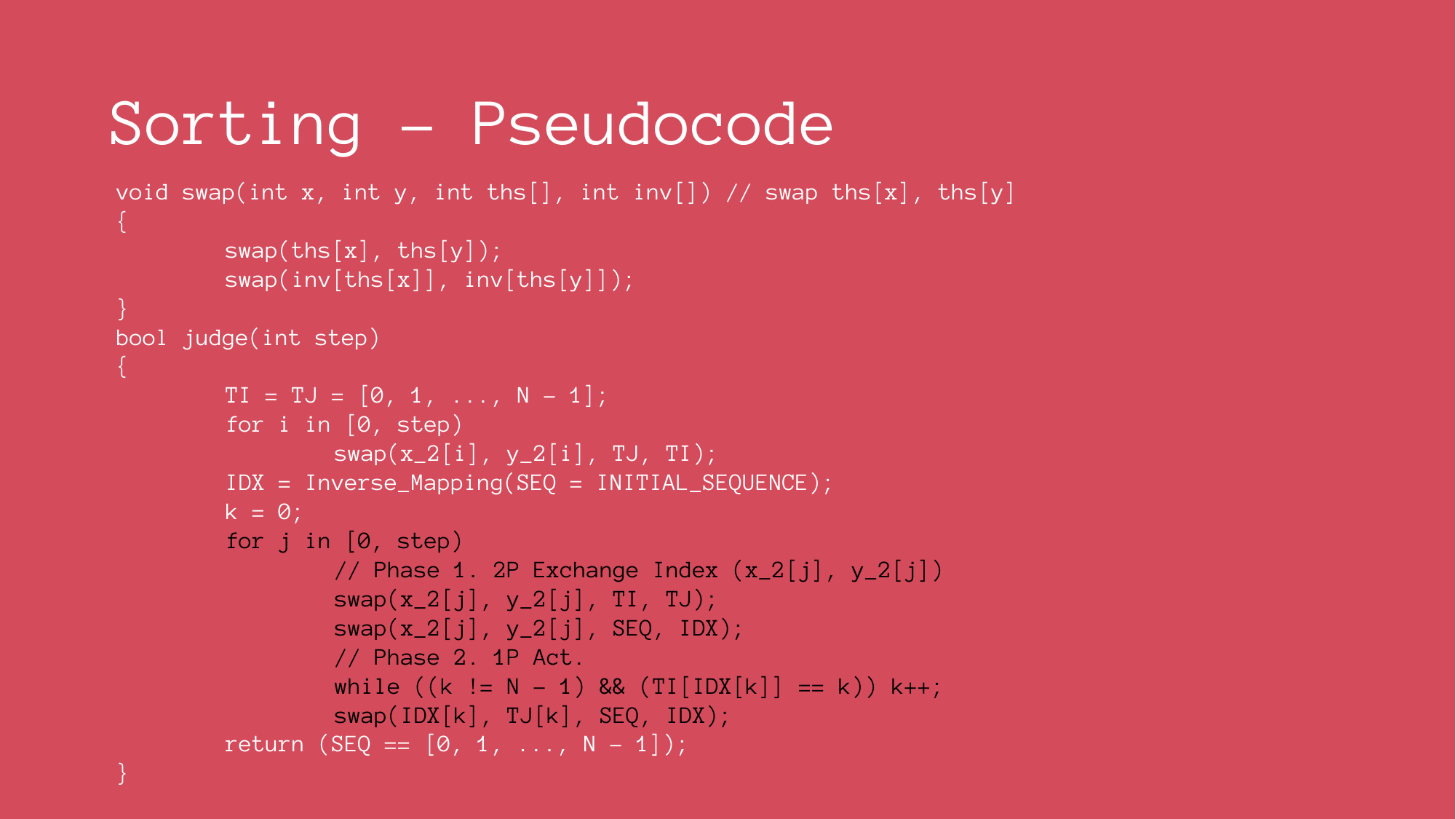

# Sorting - Pseudocode
void swap(int x, int y, int ths[], int inv[]) // swap ths[x], ths[y]
{
	swap(ths[x], ths[y]);
	swap(inv[ths[x]], inv[ths[y]]);
}
bool judge(int step)
{
	TI = TJ = [0, 1, ..., N - 1];
	for i in [0, step)
		swap(x_2[i], y_2[i], TJ, TI);
	IDX = Inverse_Mapping(SEQ = INITIAL_SEQUENCE);
	k = 0;
	for j in [0, step)
		// Phase 1. 2P Exchange Index (x_2[j], y_2[j])
		swap(x_2[j], y_2[j], TI, TJ);
		swap(x_2[j], y_2[j], SEQ, IDX);
		// Phase 2. 1P Act.
		while ((k != N - 1) && (TI[IDX[k]] == k)) k++;
		swap(IDX[k], TJ[k], SEQ, IDX);
	return (SEQ == [0, 1, ..., N - 1]);
}